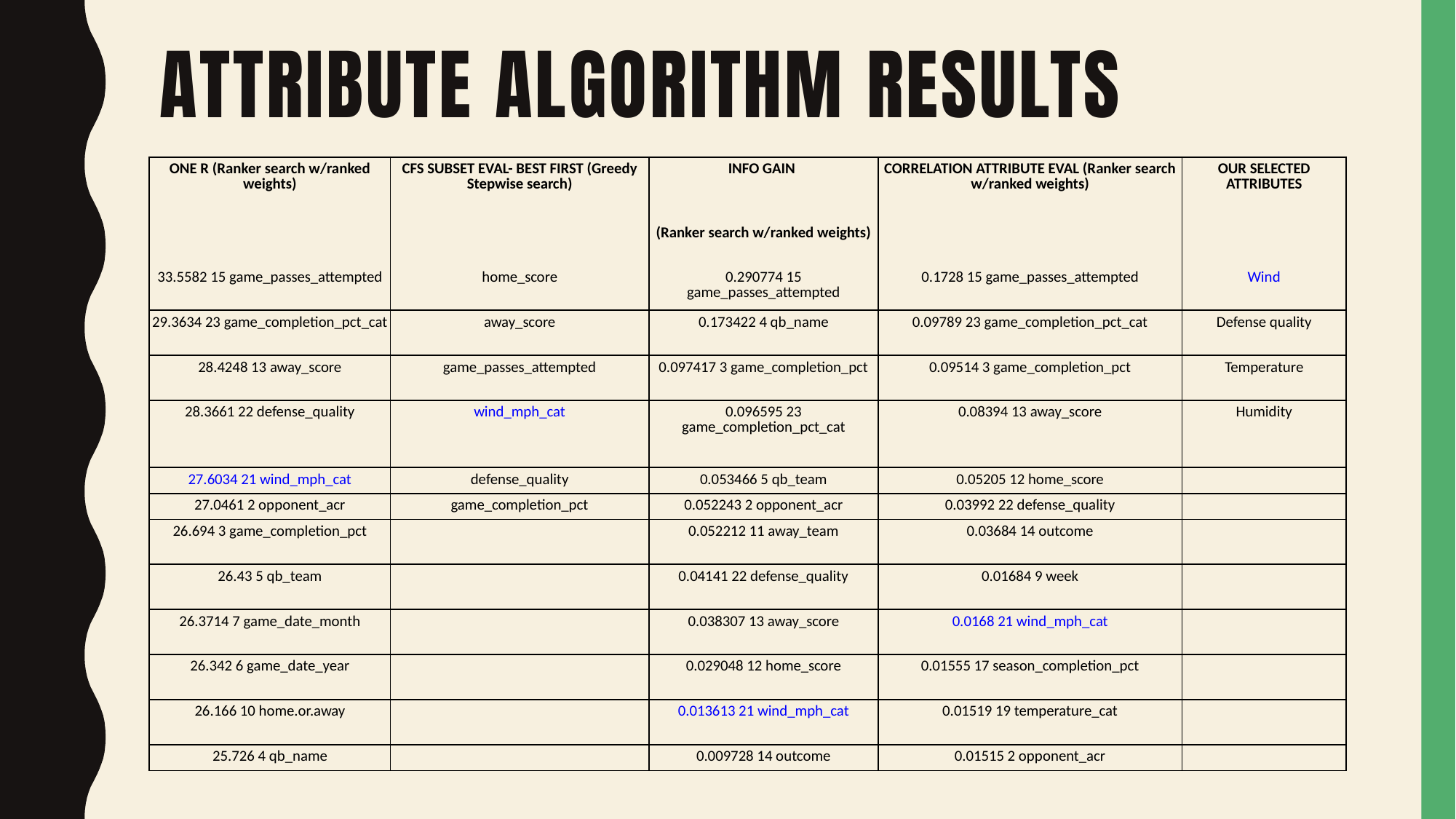

Attribute Algorithm results
| ONE R (Ranker search w/ranked weights) | CFS SUBSET EVAL- BEST FIRST (Greedy Stepwise search) | INFO GAIN | CORRELATION ATTRIBUTE EVAL (Ranker search w/ranked weights) | OUR SELECTED ATTRIBUTES |
| --- | --- | --- | --- | --- |
|  |  | (Ranker search w/ranked weights) |  |  |
| 33.5582 15 game\_passes\_attempted | home\_score | 0.290774 15 game\_passes\_attempted | 0.1728 15 game\_passes\_attempted | Wind |
| 29.3634 23 game\_completion\_pct\_cat | away\_score | 0.173422 4 qb\_name | 0.09789 23 game\_completion\_pct\_cat | Defense quality |
| 28.4248 13 away\_score | game\_passes\_attempted | 0.097417 3 game\_completion\_pct | 0.09514 3 game\_completion\_pct | Temperature |
| 28.3661 22 defense\_quality | wind\_mph\_cat | 0.096595 23 game\_completion\_pct\_cat | 0.08394 13 away\_score | Humidity |
| 27.6034 21 wind\_mph\_cat | defense\_quality | 0.053466 5 qb\_team | 0.05205 12 home\_score |  |
| 27.0461 2 opponent\_acr | game\_completion\_pct | 0.052243 2 opponent\_acr | 0.03992 22 defense\_quality |  |
| 26.694 3 game\_completion\_pct |  | 0.052212 11 away\_team | 0.03684 14 outcome |  |
| 26.43 5 qb\_team |  | 0.04141 22 defense\_quality | 0.01684 9 week |  |
| 26.3714 7 game\_date\_month |  | 0.038307 13 away\_score | 0.0168 21 wind\_mph\_cat |  |
| 26.342 6 game\_date\_year |  | 0.029048 12 home\_score | 0.01555 17 season\_completion\_pct |  |
| 26.166 10 home.or.away |  | 0.013613 21 wind\_mph\_cat | 0.01519 19 temperature\_cat |  |
| 25.726 4 qb\_name |  | 0.009728 14 outcome | 0.01515 2 opponent\_acr |  |